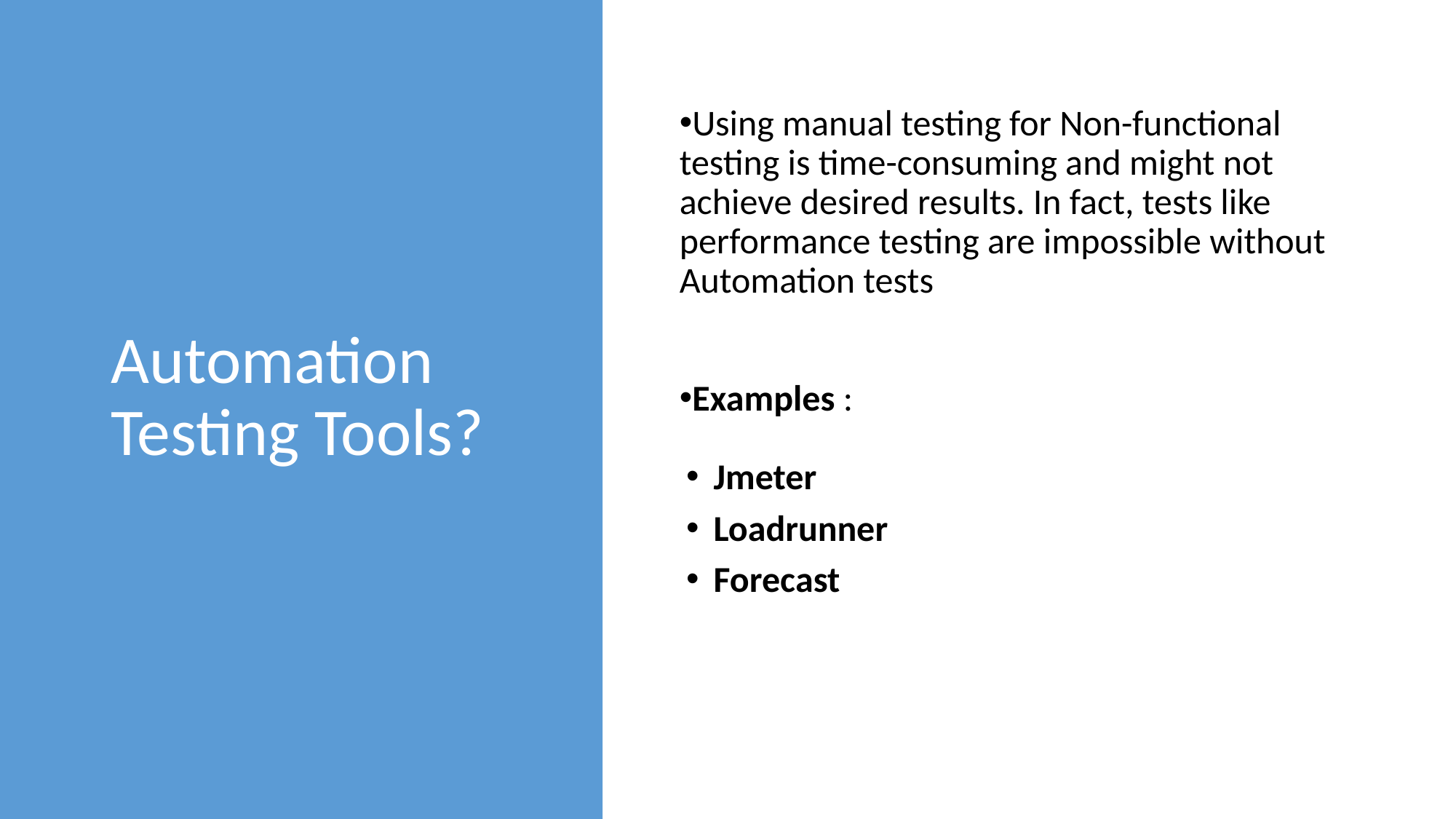

Automation Testing Tools?
Using manual testing for Non-functional testing is time-consuming and might not achieve desired results. In fact, tests like performance testing are impossible without Automation tests

Examples :

Jmeter
Loadrunner
Forecast